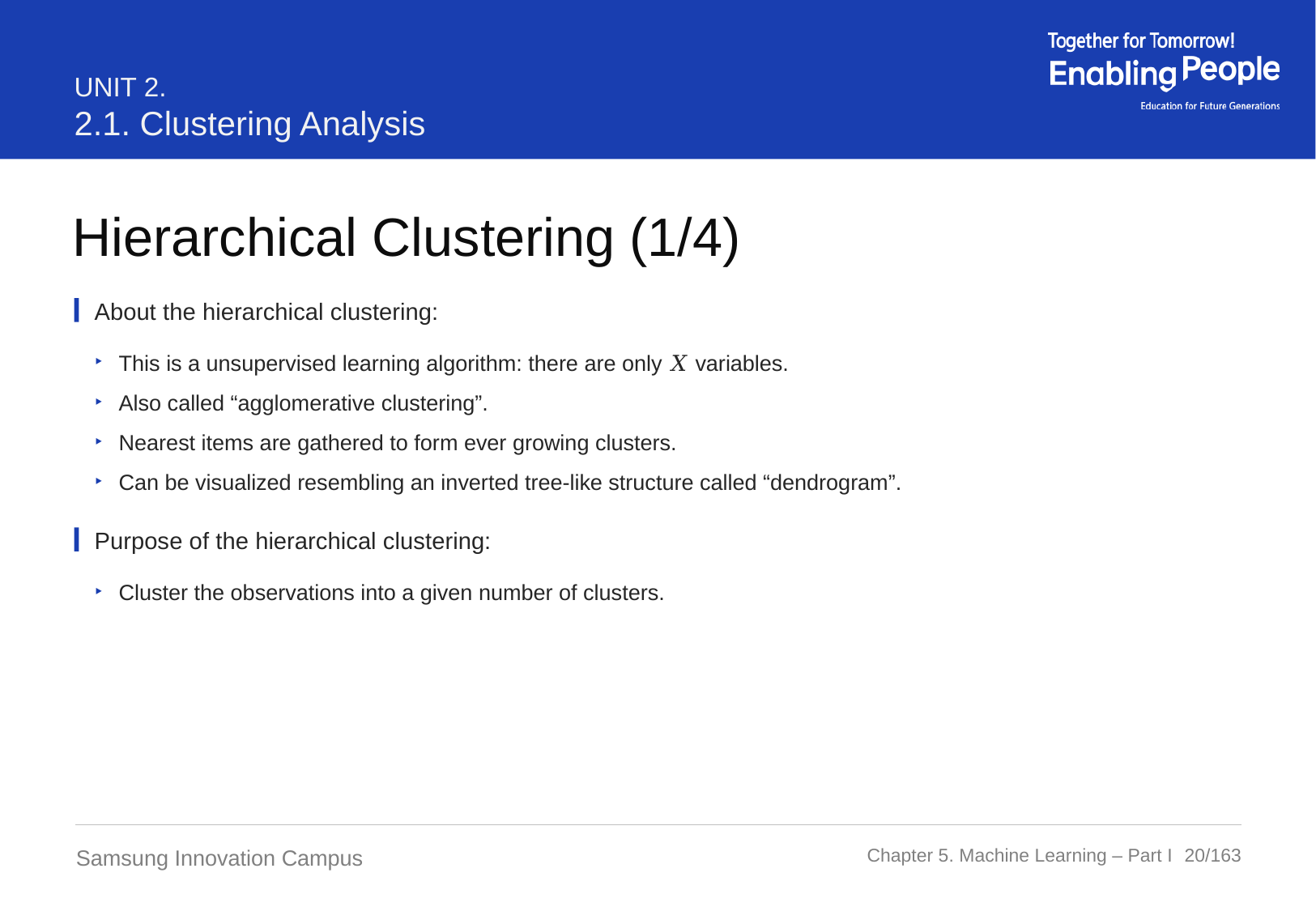

UNIT 2.
2.1. Clustering Analysis
Hierarchical Clustering (1/4)
About the hierarchical clustering:

This is a unsupervised learning algorithm: there are only 𝑋 variables.
Also called “agglomerative clustering”.
Nearest items are gathered to form ever growing clusters.
Can be visualized resembling an inverted tree-like structure called “dendrogram”.
Purpose of the hierarchical clustering:

Cluster the observations into a given number of clusters.